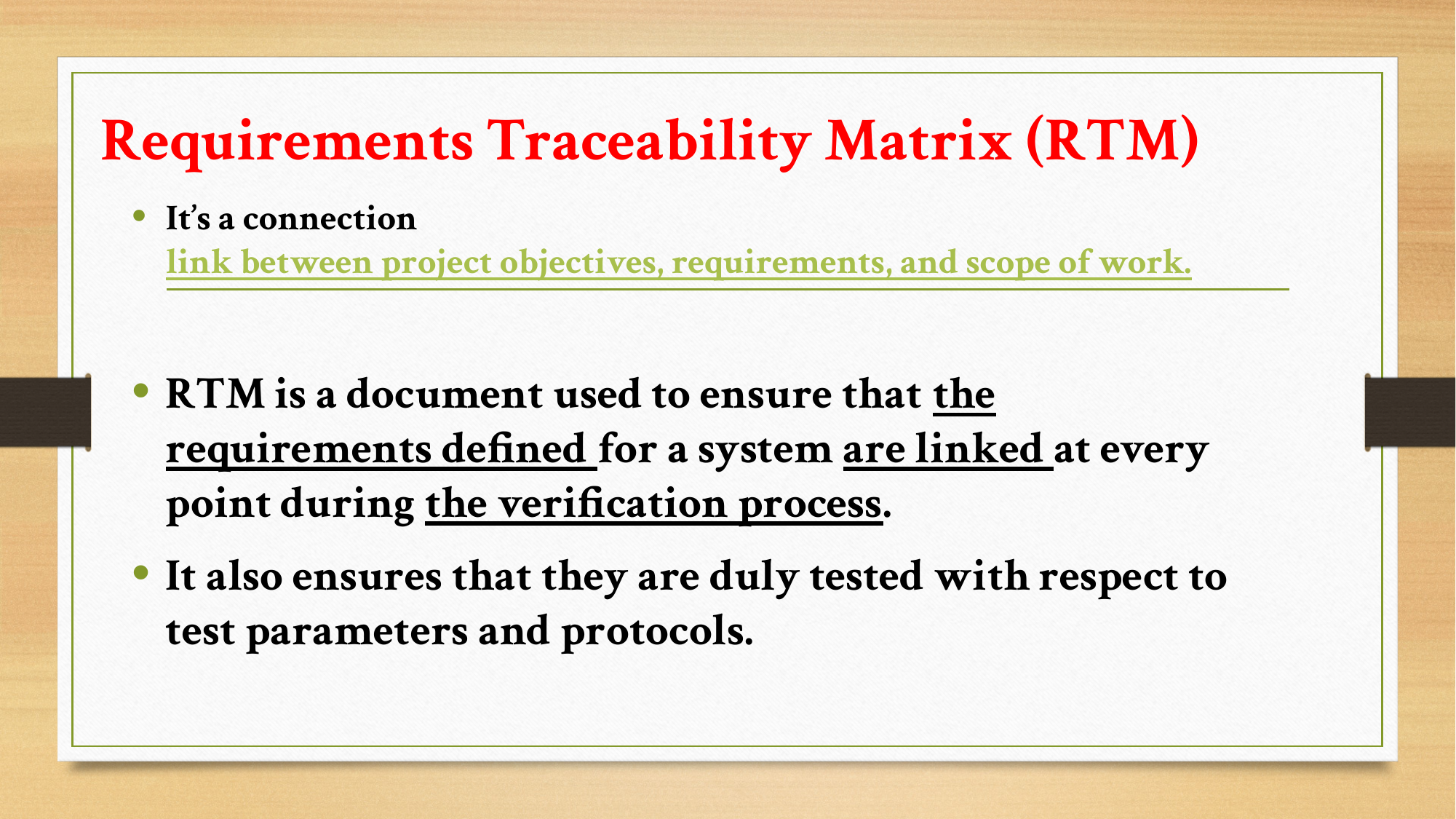

# Requirements Traceability Matrix (RTM)
It’s a connection link between project objectives, requirements, and scope of work.

RTM is a document used to ensure that the requirements defined for a system are linked at every point during the verification process.
It also ensures that they are duly tested with respect to test parameters and protocols.